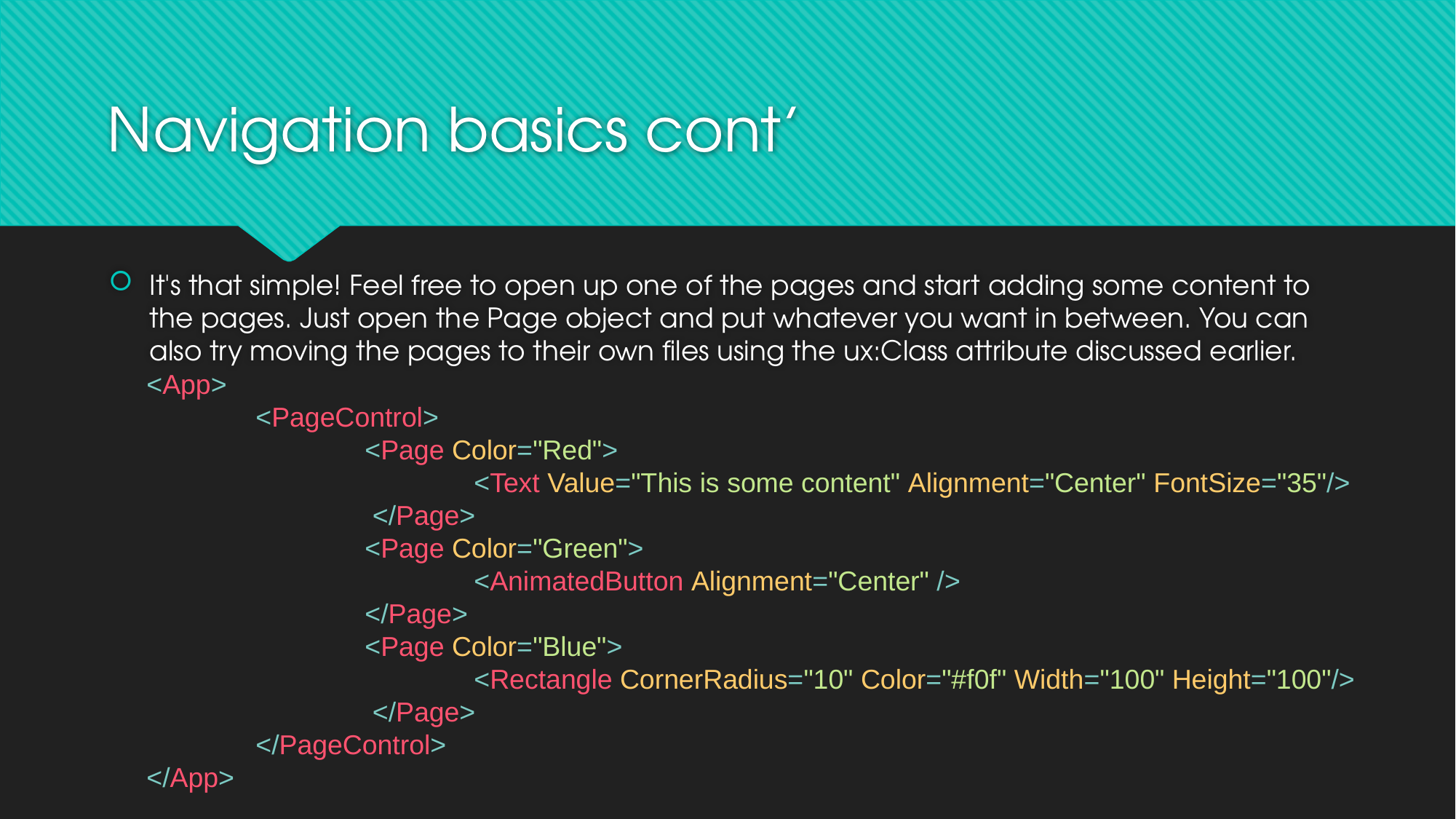

# Navigation basics cont’
It's that simple! Feel free to open up one of the pages and start adding some content to the pages. Just open the Page object and put whatever you want in between. You can also try moving the pages to their own files using the ux:Class attribute discussed earlier.

<App>
	<PageControl>
		<Page Color="Red">
			<Text Value="This is some content" Alignment="Center" FontSize="35"/>
		 </Page>
		<Page Color="Green">
			<AnimatedButton Alignment="Center" />
		</Page>
		<Page Color="Blue">
			<Rectangle CornerRadius="10" Color="#f0f" Width="100" Height="100"/>
		 </Page>
	</PageControl>
</App>